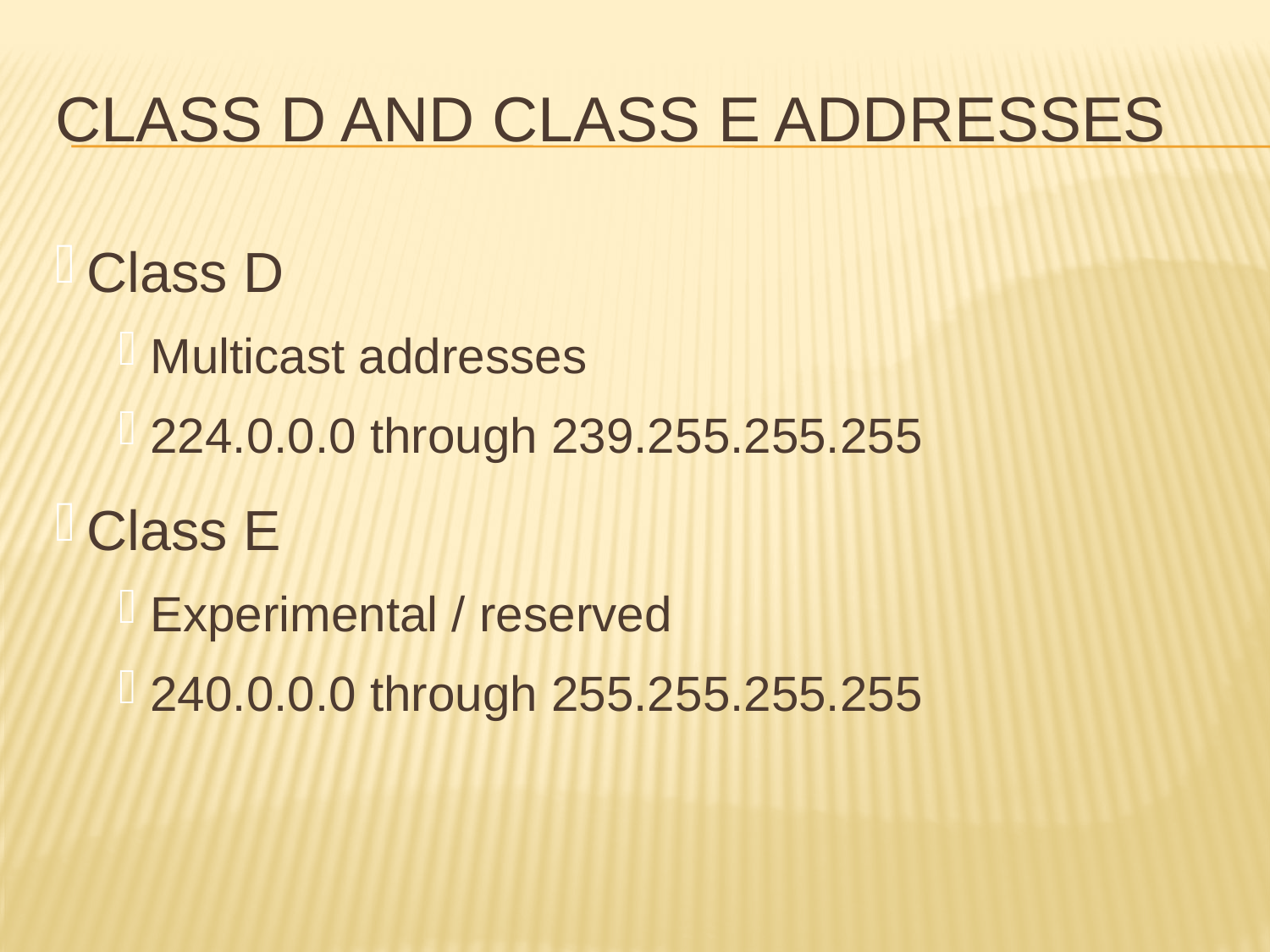

# CLASS D AND CLASS E ADDRESSES
Class D
Multicast addresses
224.0.0.0 through 239.255.255.255
Class E
Experimental / reserved
240.0.0.0 through 255.255.255.255